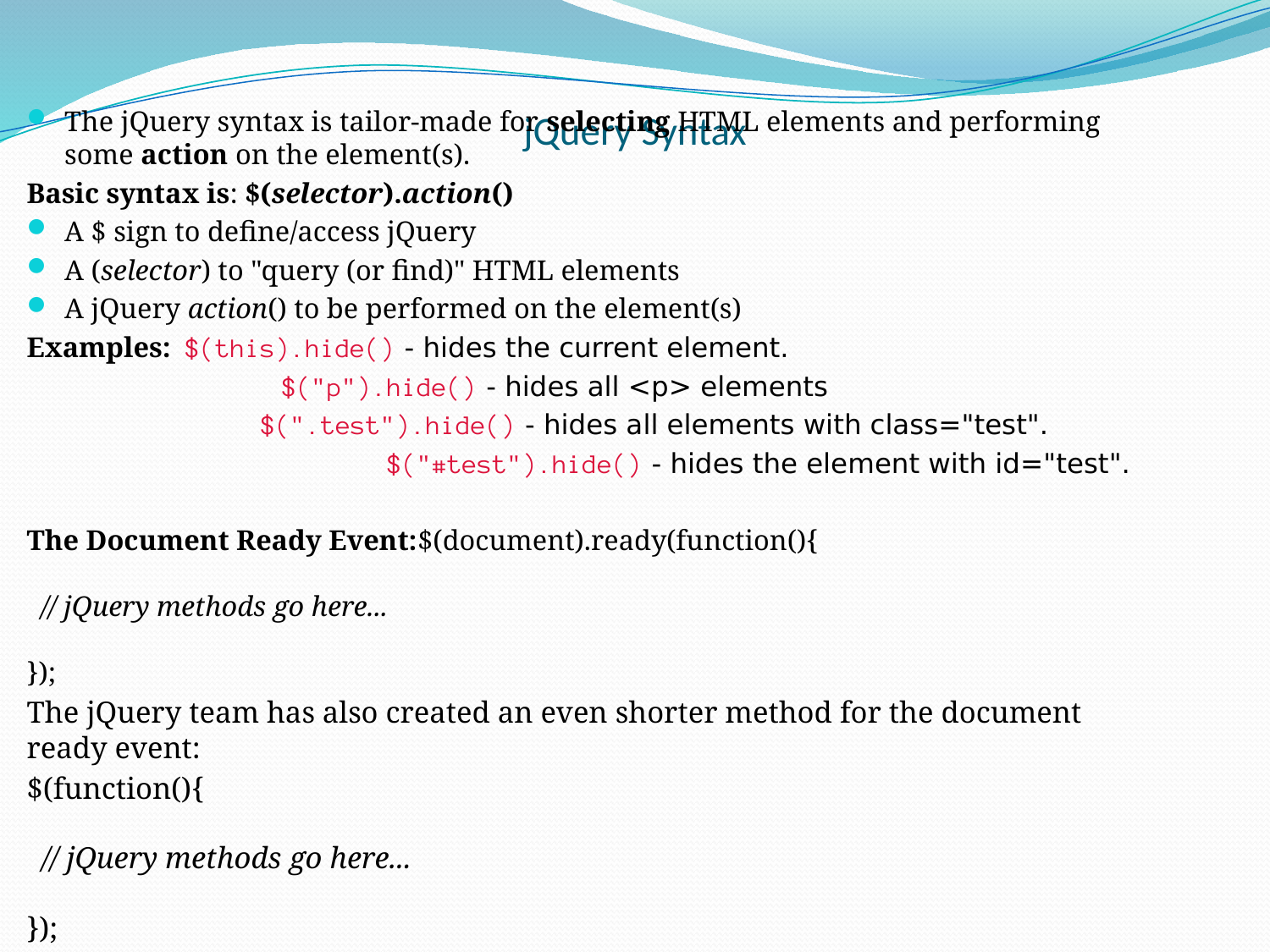

The jQuery syntax is tailor-made for selecting HTML elements and performing some action on the element(s).
Basic syntax is: $(selector).action()
A $ sign to define/access jQuery
A (selector) to "query (or find)" HTML elements
A jQuery action() to be performed on the element(s)
Examples:  $(this).hide() - hides the current element.
                 $("p").hide() - hides all <p> elements
                           $(".test").hide() - hides all elements with class="test".
                        $("#test").hide() - hides the element with id="test".

The Document Ready Event:$(document).ready(function(){
  // jQuery methods go here...
});
The jQuery team has also created an even shorter method for the document ready event:
$(function(){
  // jQuery methods go here...
});

# jQuery Syntax